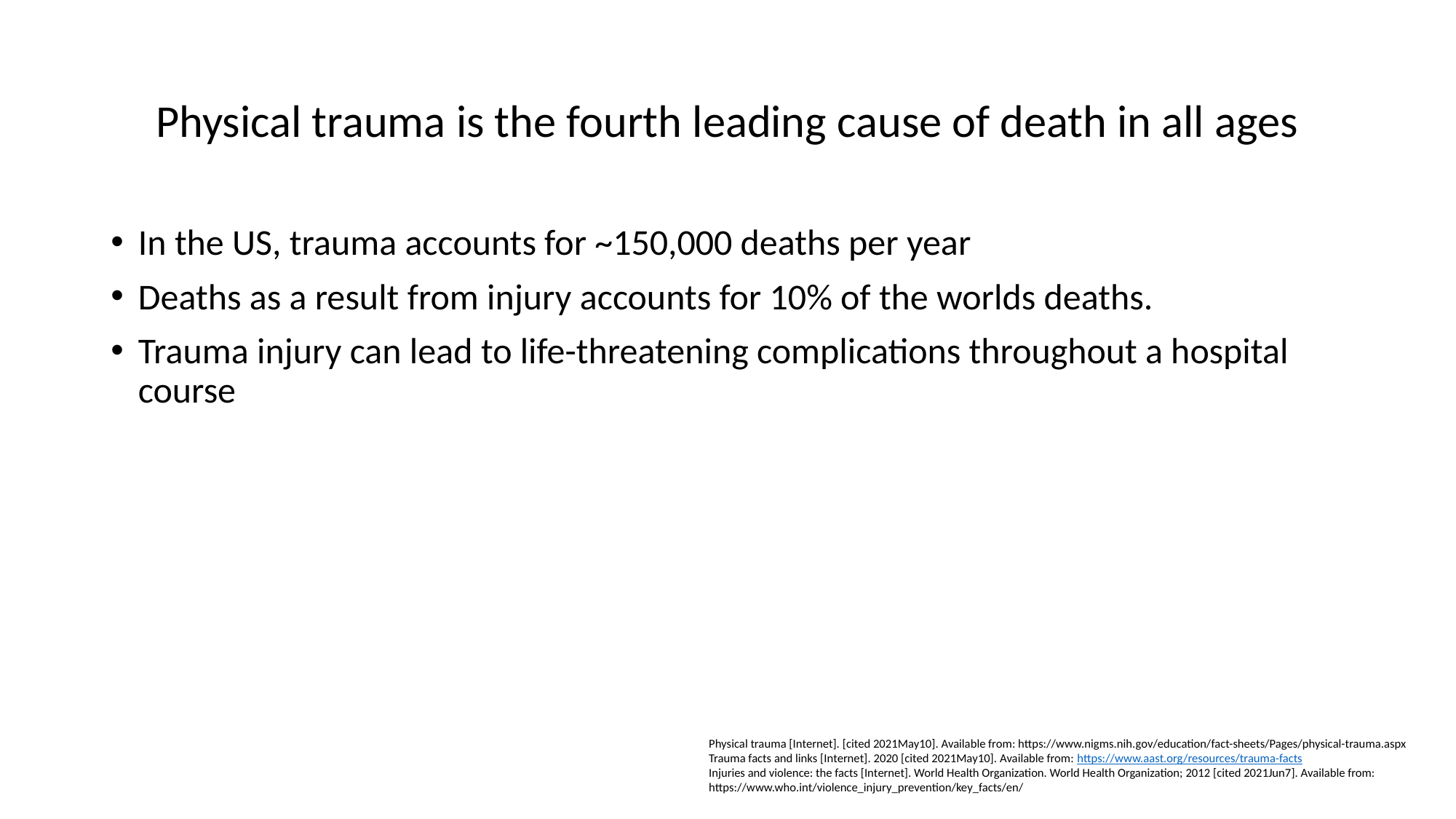

# Physical trauma is the fourth leading cause of death in all ages
In the US, trauma accounts for ~150,000 deaths per year
Deaths as a result from injury accounts for 10% of the worlds deaths.
Trauma injury can lead to life-threatening complications throughout a hospital course
Physical trauma [Internet]. [cited 2021May10]. Available from: https://www.nigms.nih.gov/education/fact-sheets/Pages/physical-trauma.aspx
Trauma facts and links [Internet]. 2020 [cited 2021May10]. Available from: https://www.aast.org/resources/trauma-facts
Injuries and violence: the facts [Internet]. World Health Organization. World Health Organization; 2012 [cited 2021Jun7]. Available from: https://www.who.int/violence_injury_prevention/key_facts/en/